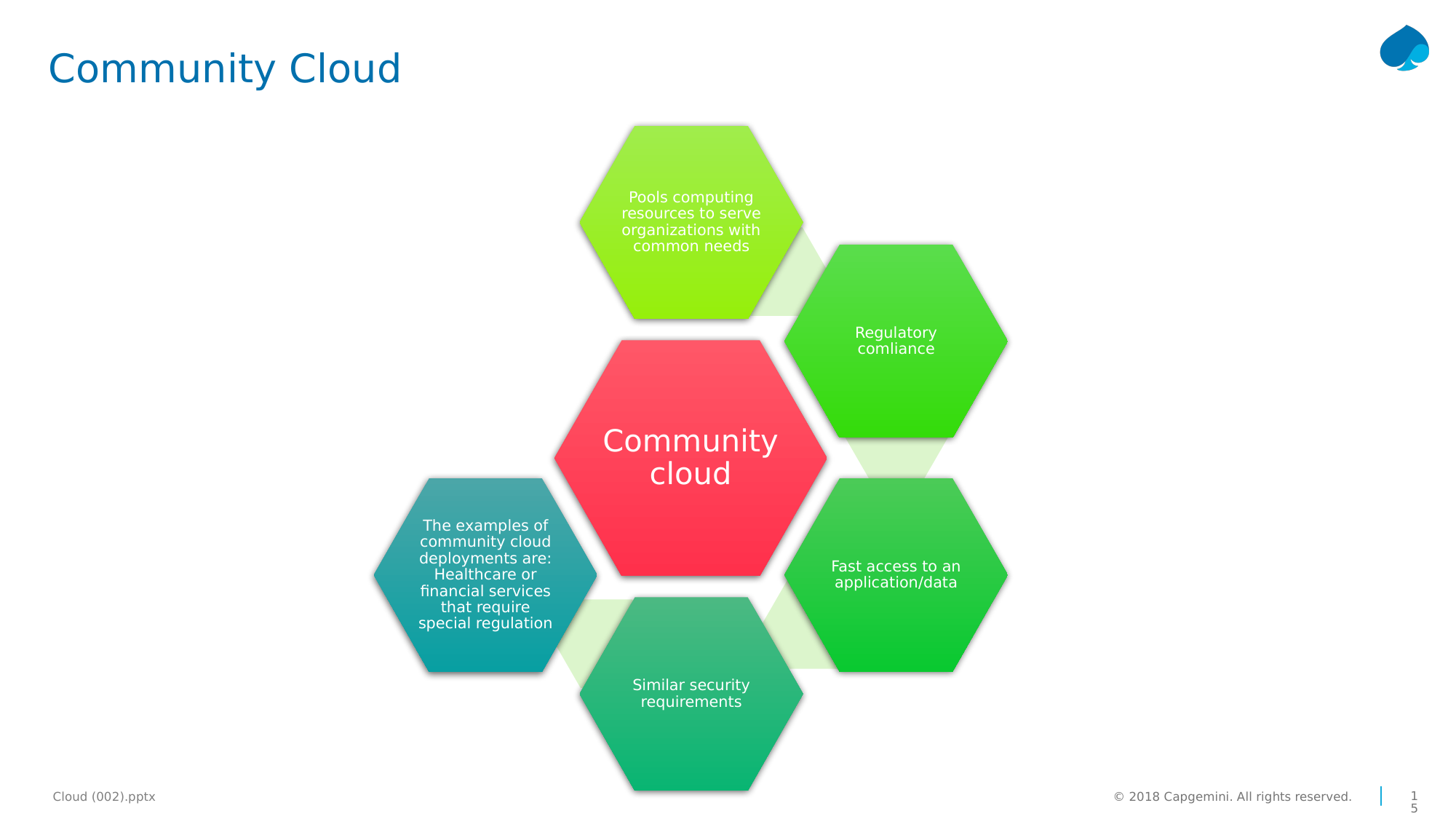

# Community Cloud
Community cloud
Pools computing resources to serve organizations with common needs
Regulatory comliance
Fast access to an application/data
Similar security requirements
The examples of community cloud deployments are: Healthcare or financial services that require special regulation
© 2018 Capgemini. All rights reserved.
15